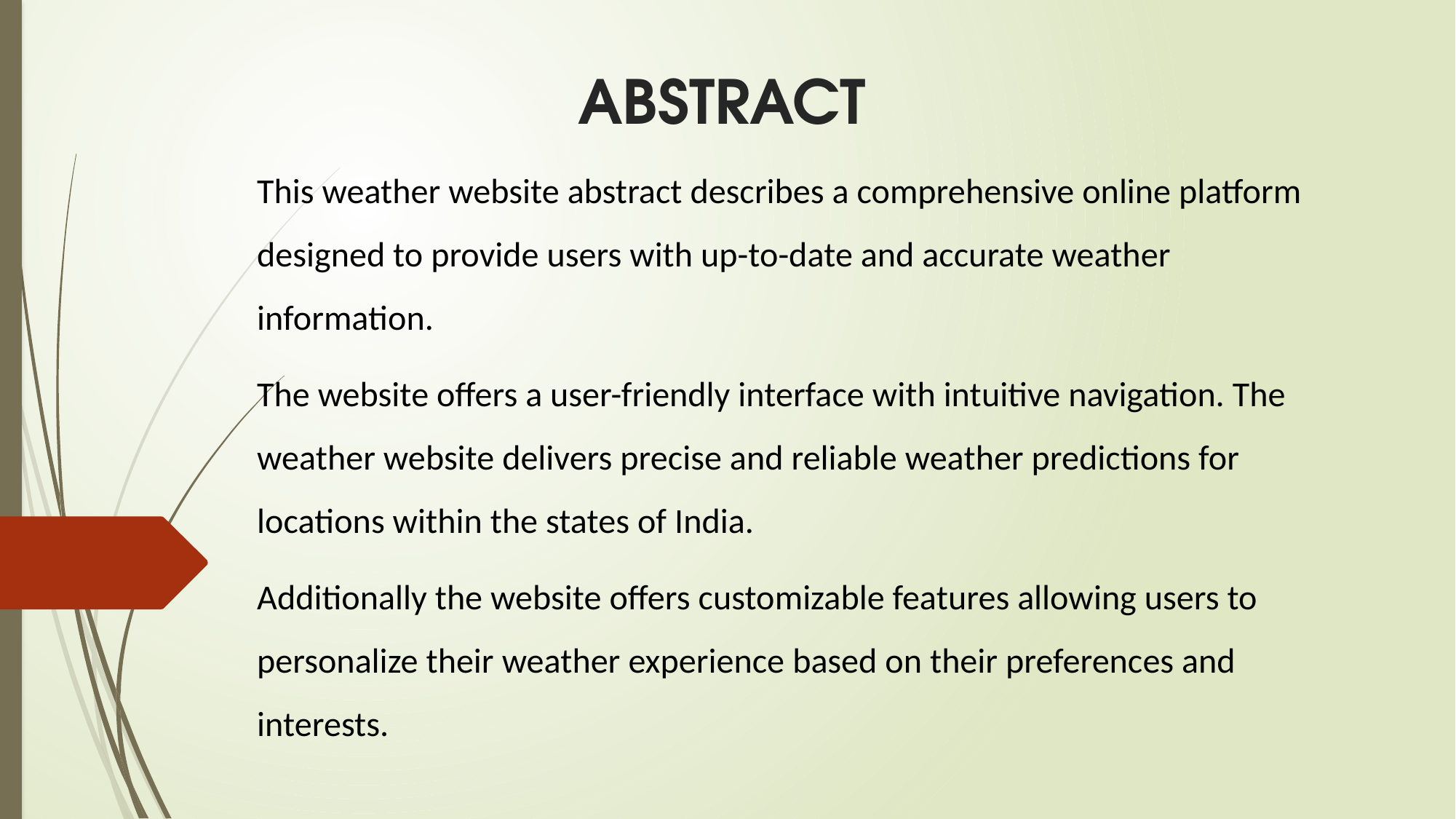

# ABSTRACT
This weather website abstract describes a comprehensive online platform designed to provide users with up-to-date and accurate weather information.
The website offers a user-friendly interface with intuitive navigation. The weather website delivers precise and reliable weather predictions for locations within the states of India.
Additionally the website offers customizable features allowing users to personalize their weather experience based on their preferences and interests.